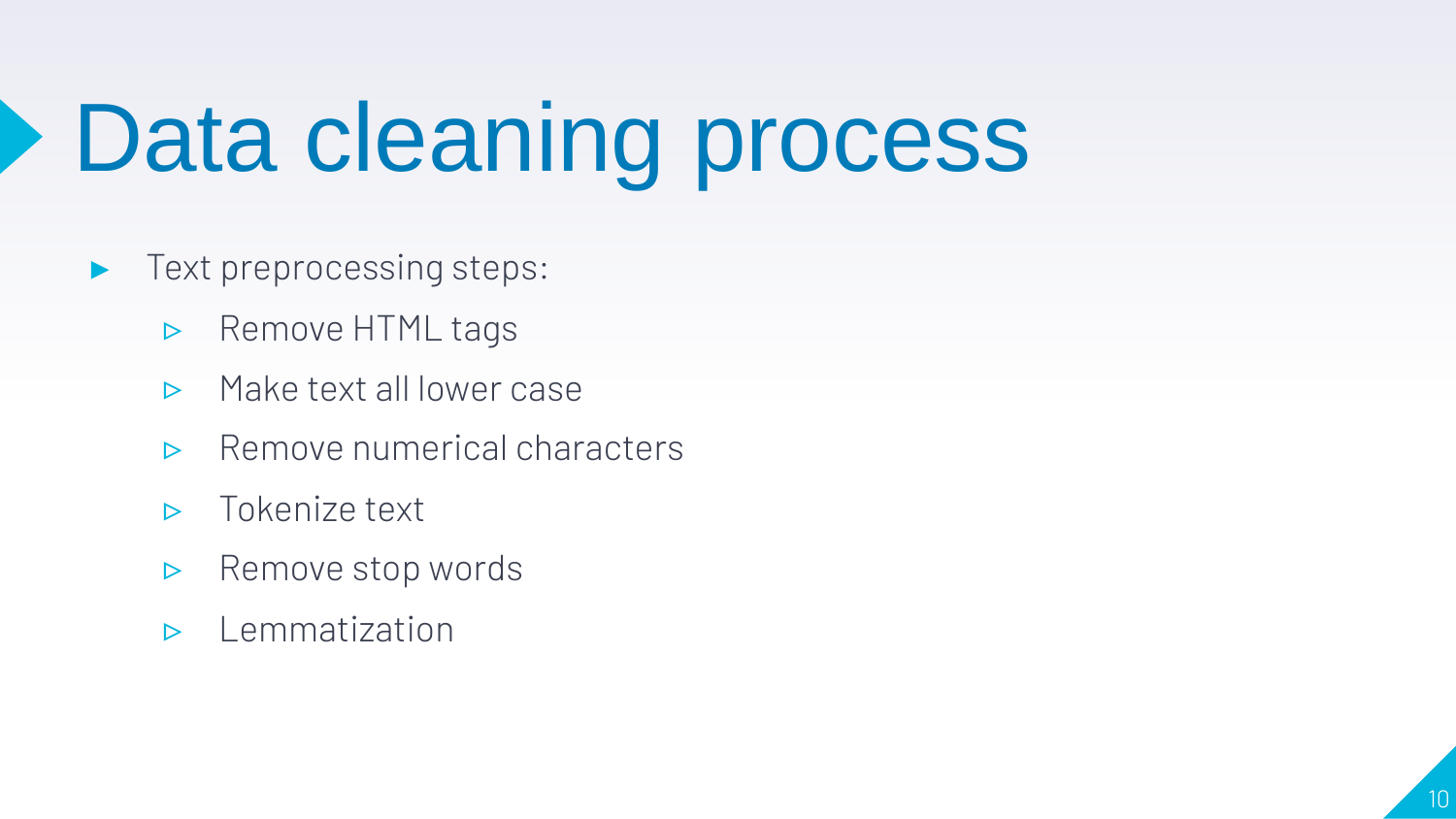

# Data cleaning process
Text preprocessing steps:
Remove HTML tags
Make text all lower case
Remove numerical characters
Tokenize text
Remove stop words
Lemmatization
10